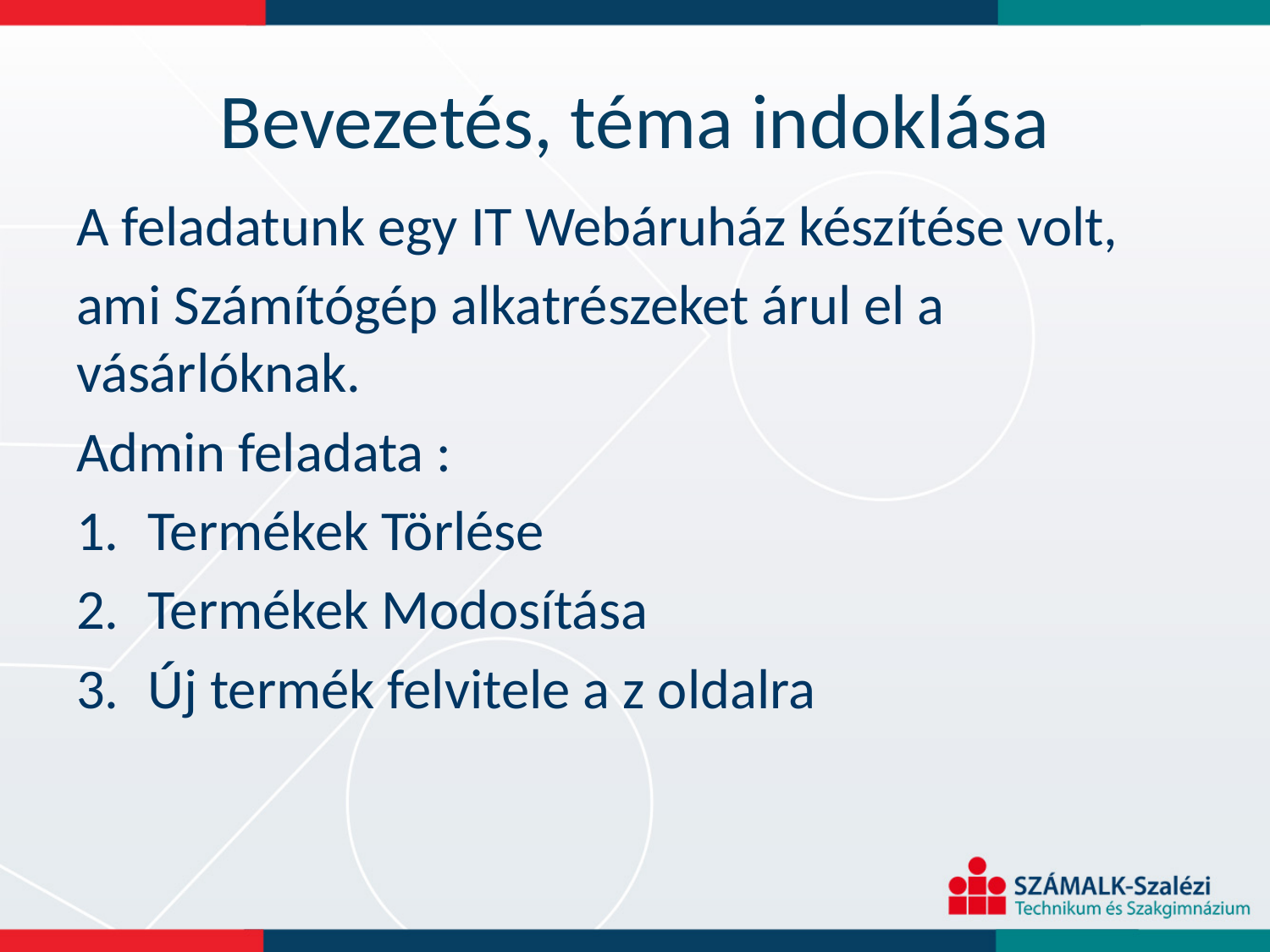

# Bevezetés, téma indoklása
A feladatunk egy IT Webáruház készítése volt,
ami Számítógép alkatrészeket árul el a vásárlóknak.
Admin feladata :
Termékek Törlése
Termékek Modosítása
Új termék felvitele a z oldalra